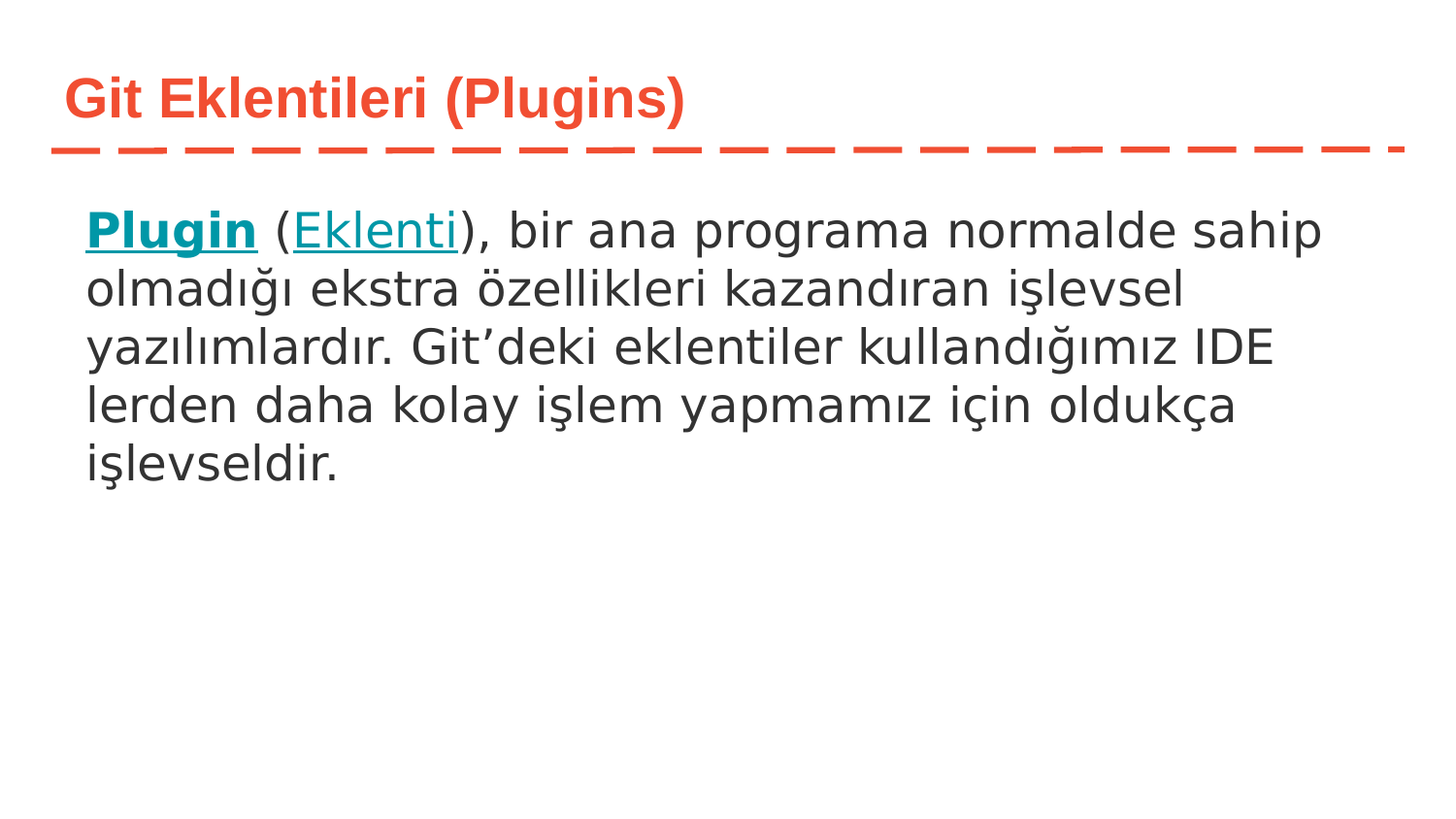

# Git Eklentileri (Plugins)
Plugin (Eklenti), bir ana programa normalde sahip olmadığı ekstra özellikleri kazandıran işlevsel yazılımlardır. Git’deki eklentiler kullandığımız IDE lerden daha kolay işlem yapmamız için oldukça işlevseldir.